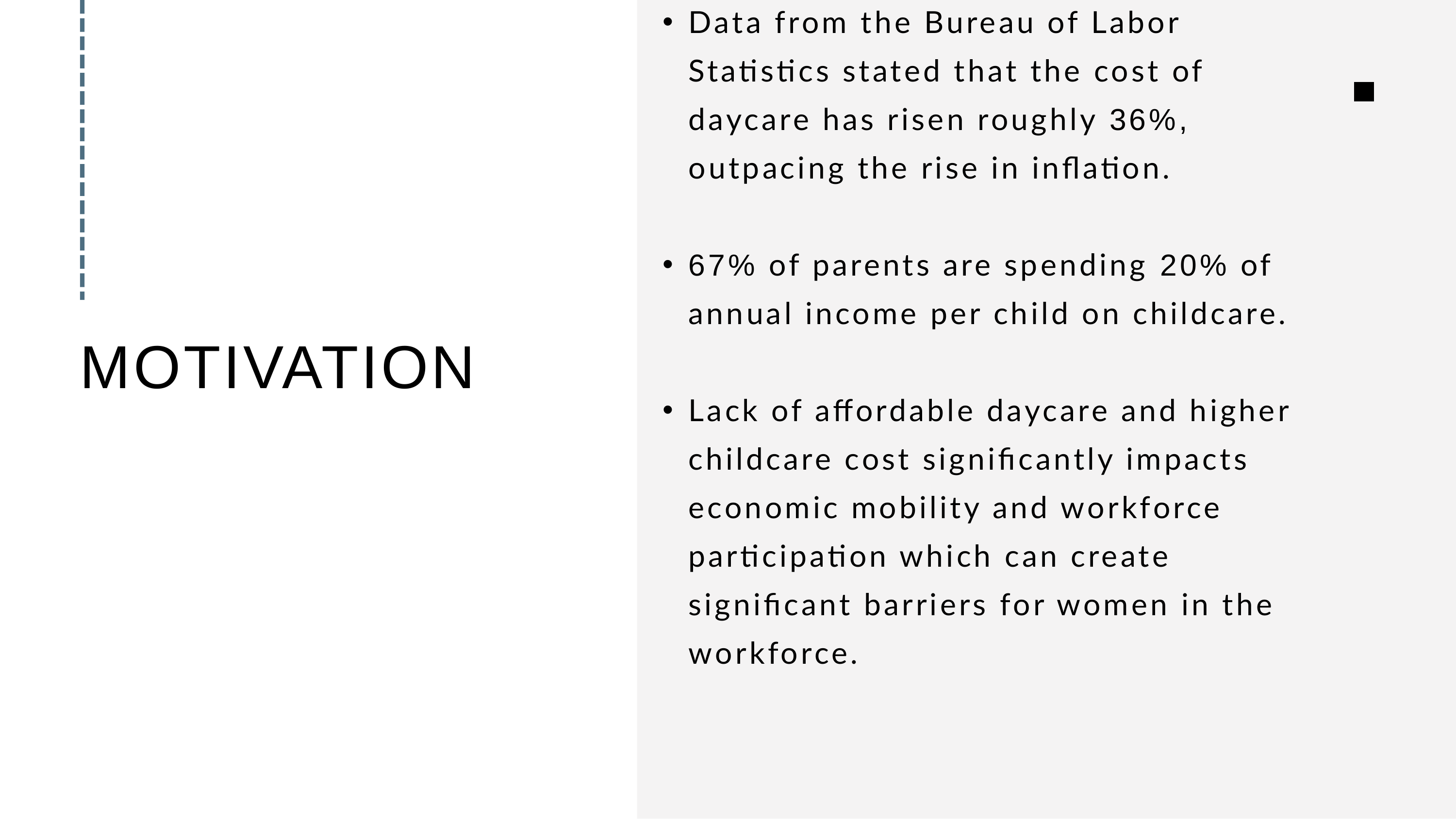

Data from the Bureau of Labor Statistics stated that the cost of daycare has risen roughly 36%, outpacing the rise in inflation.

67% of parents are spending 20% of annual income per child on childcare.

Lack of affordable daycare and higher childcare cost significantly impacts economic mobility and workforce participation which can create significant barriers for women in the workforce.

MOTIVATION